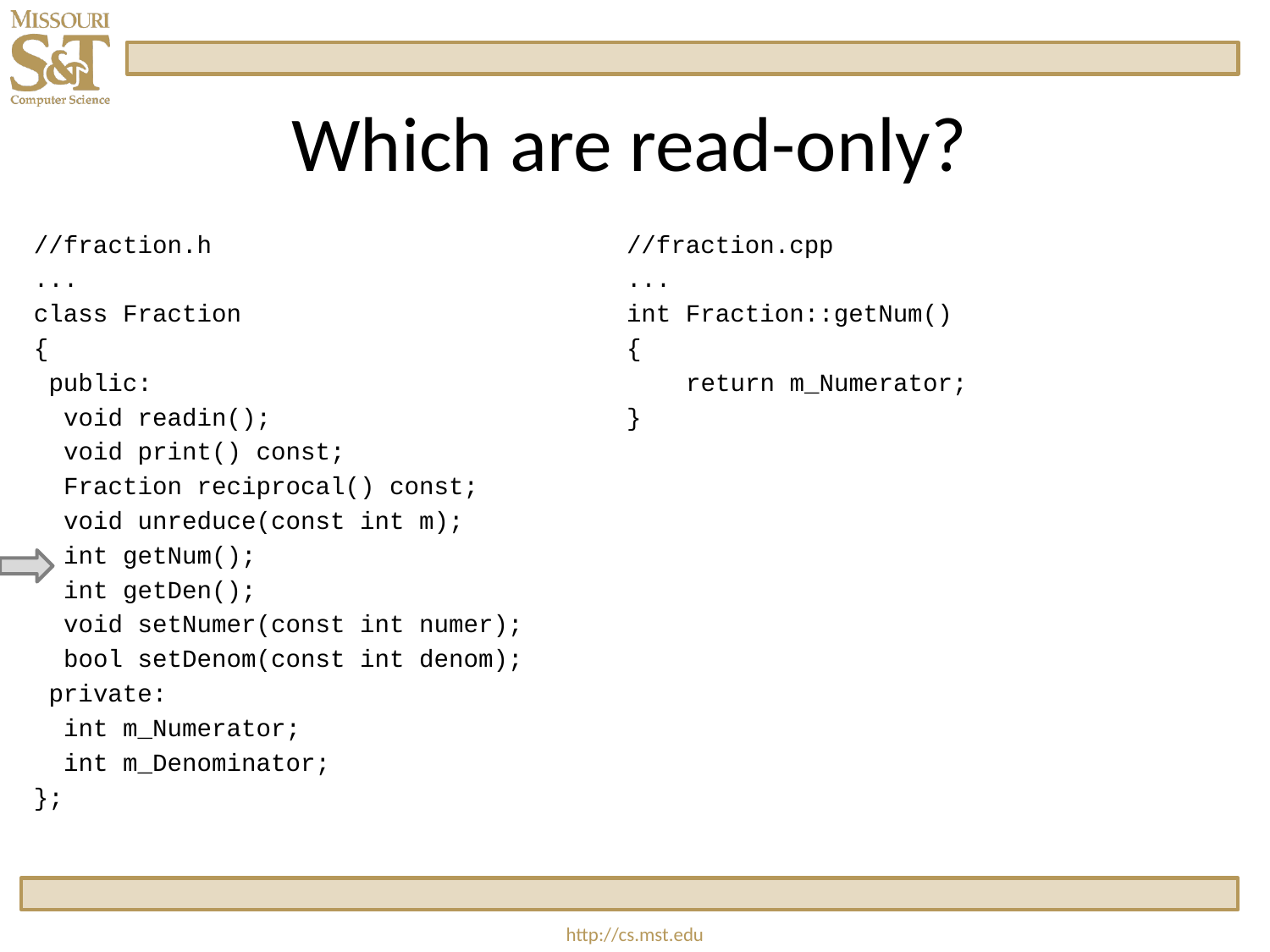

# Which are read-only?
//fraction.h
...
class Fraction
{
 public:
  void readin();
  void print() const;
  Fraction reciprocal() const;
  void unreduce(const int m);
  int getNum();
  int getDen();
  void setNumer(const int numer);
  bool setDenom(const int denom);
 private:
  int m_Numerator;
  int m_Denominator;
};

//fraction.cpp
...
int Fraction::getNum()
{
    return m_Numerator;
}